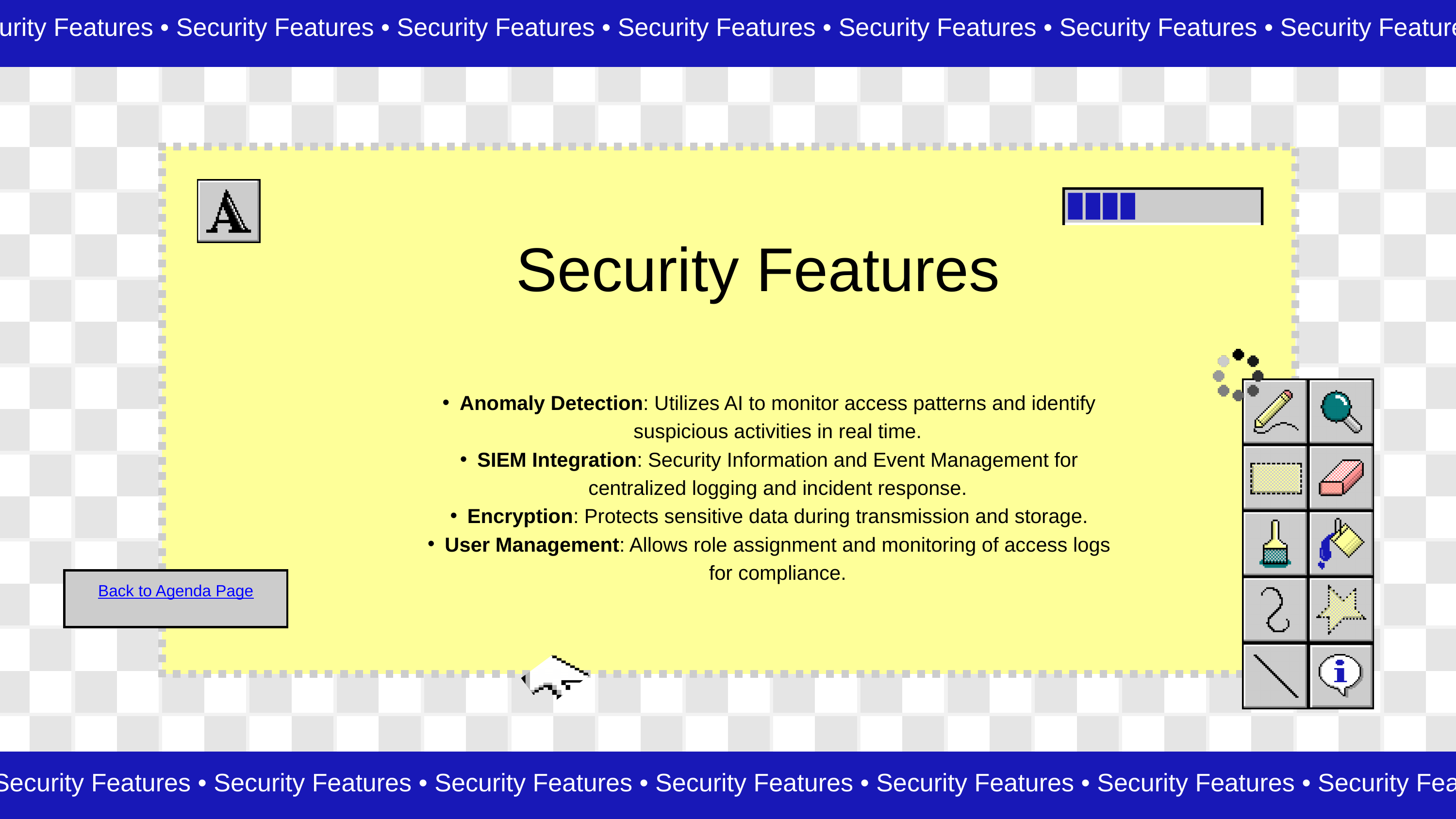

Security Features • Security Features • Security Features • Security Features • Security Features • Security Features • Security Features

Security Features

Anomaly Detection: Utilizes AI to monitor access patterns and identify suspicious activities in real time.
SIEM Integration: Security Information and Event Management for centralized logging and incident response.
Encryption: Protects sensitive data during transmission and storage.
User Management: Allows role assignment and monitoring of access logs for compliance.

Back to Agenda Page

Security Features • Security Features • Security Features • Security Features • Security Features • Security Features • Security Features